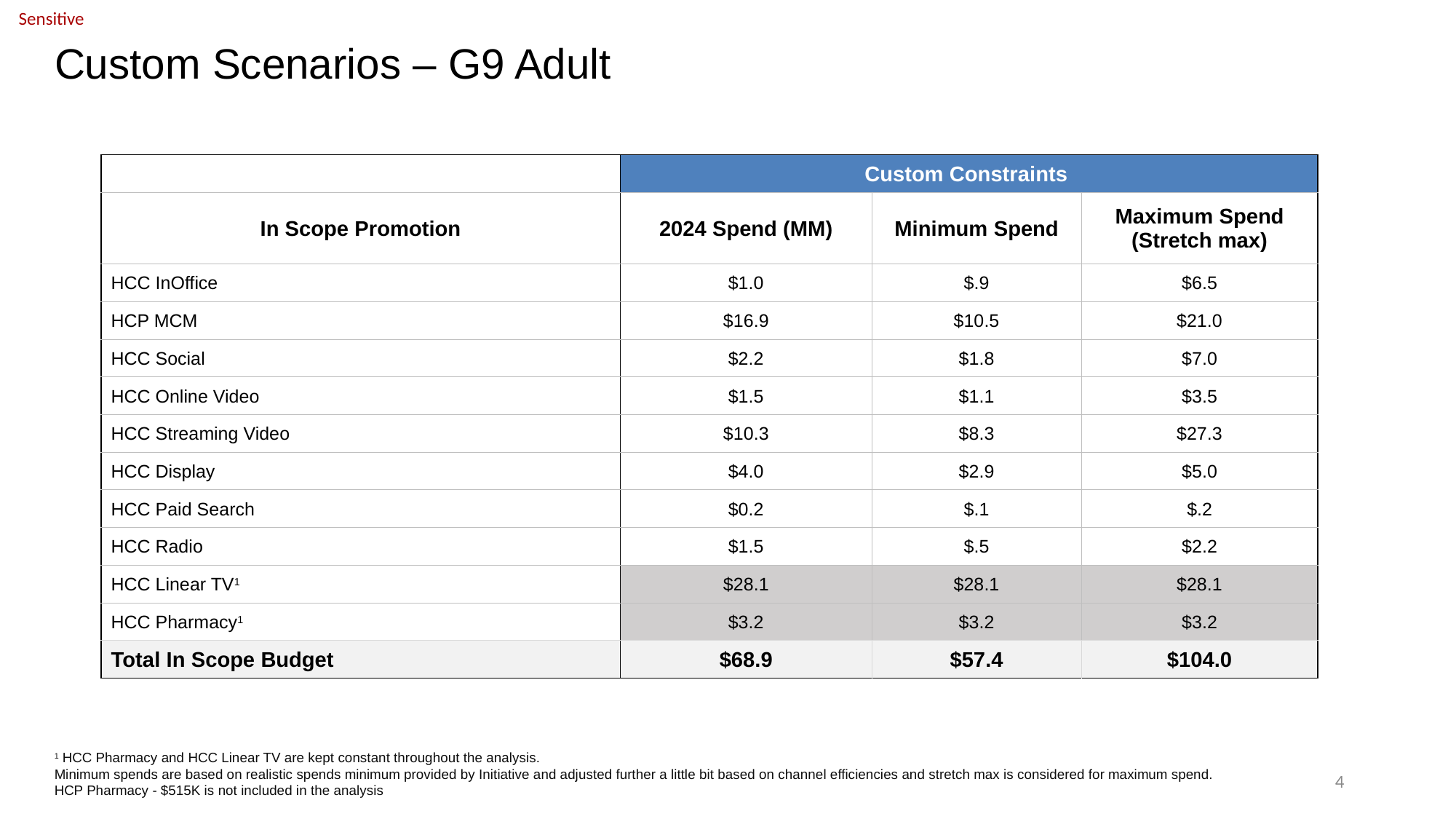

# Custom Scenarios – G9 Adult
|  | Custom Constraints |  |  |
| --- | --- | --- | --- |
| In Scope Promotion | 2024 Spend (MM) | Minimum Spend | Maximum Spend (Stretch max) |
| HCC InOffice | $1.0 | $.9 | $6.5 |
| HCP MCM | $16.9 | $10.5 | $21.0 |
| HCC Social | $2.2 | $1.8 | $7.0 |
| HCC Online Video | $1.5 | $1.1 | $3.5 |
| HCC Streaming Video | $10.3 | $8.3 | $27.3 |
| HCC Display | $4.0 | $2.9 | $5.0 |
| HCC Paid Search | $0.2 | $.1 | $.2 |
| HCC Radio | $1.5 | $.5 | $2.2 |
| HCC Linear TV1 | $28.1 | $28.1 | $28.1 |
| HCC Pharmacy1 | $3.2 | $3.2 | $3.2 |
| Total In Scope Budget | $68.9 | $57.4 | $104.0 |
1 HCC Pharmacy and HCC Linear TV are kept constant throughout the analysis.
Minimum spends are based on realistic spends minimum provided by Initiative and adjusted further a little bit based on channel efficiencies and stretch max is considered for maximum spend.
HCP Pharmacy - $515K is not included in the analysis

4